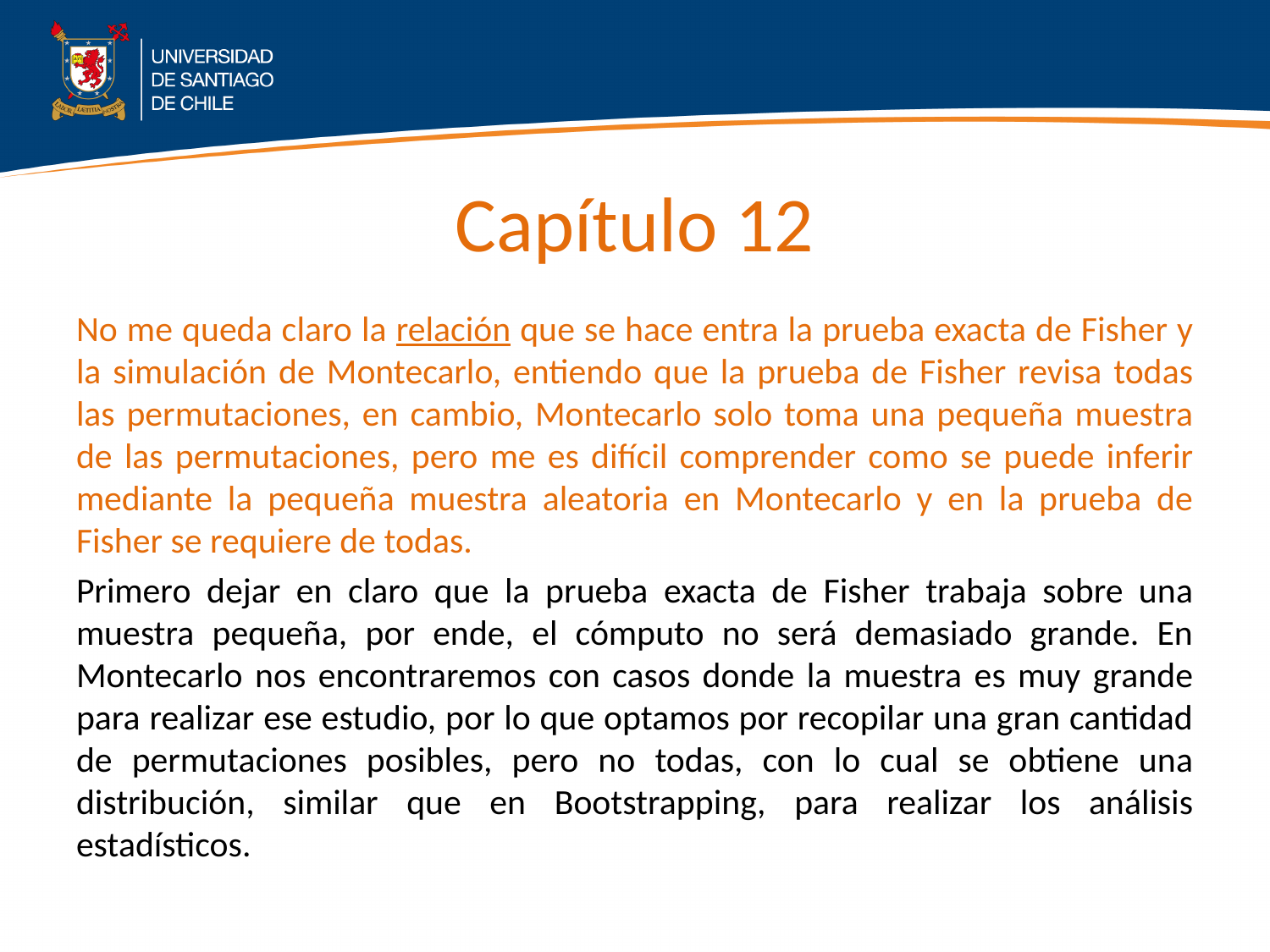

# Capítulo 12
No me queda claro la relación que se hace entra la prueba exacta de Fisher y la simulación de Montecarlo, entiendo que la prueba de Fisher revisa todas las permutaciones, en cambio, Montecarlo solo toma una pequeña muestra de las permutaciones, pero me es difícil comprender como se puede inferir mediante la pequeña muestra aleatoria en Montecarlo y en la prueba de Fisher se requiere de todas.
Primero dejar en claro que la prueba exacta de Fisher trabaja sobre una muestra pequeña, por ende, el cómputo no será demasiado grande. En Montecarlo nos encontraremos con casos donde la muestra es muy grande para realizar ese estudio, por lo que optamos por recopilar una gran cantidad de permutaciones posibles, pero no todas, con lo cual se obtiene una distribución, similar que en Bootstrapping, para realizar los análisis estadísticos.